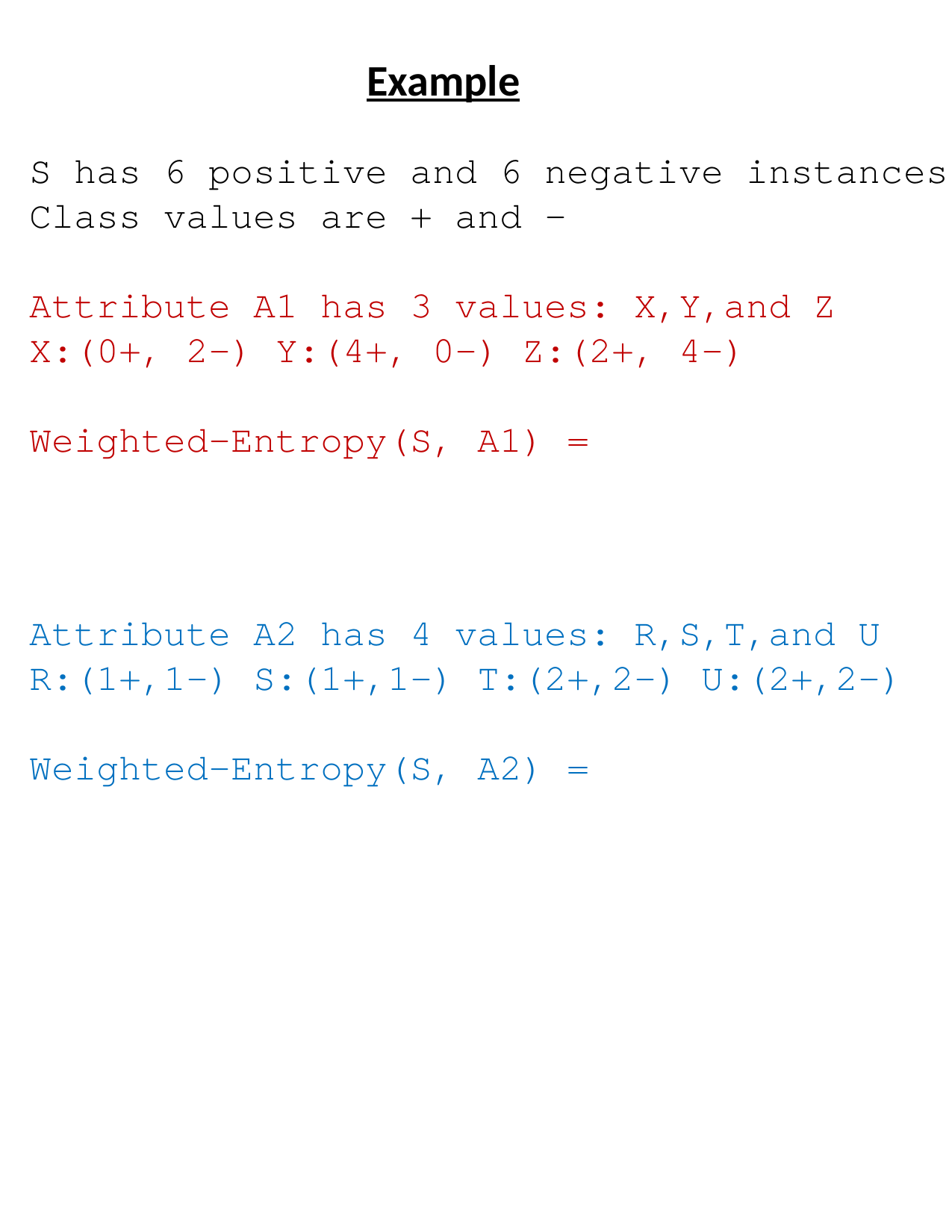

Example
S has 6 positive and 6 negative instances
Class values are + and –

Attribute A1 has 3 values: X,Y,and Z
X:(0+, 2-) Y:(4+, 0-) Z:(2+, 4-)

Weighted-Entropy(S, A1) =

Attribute A2 has 4 values: R,S,T,and U
R:(1+,1-) S:(1+,1-) T:(2+,2-) U:(2+,2-)

Weighted-Entropy(S, A2) =